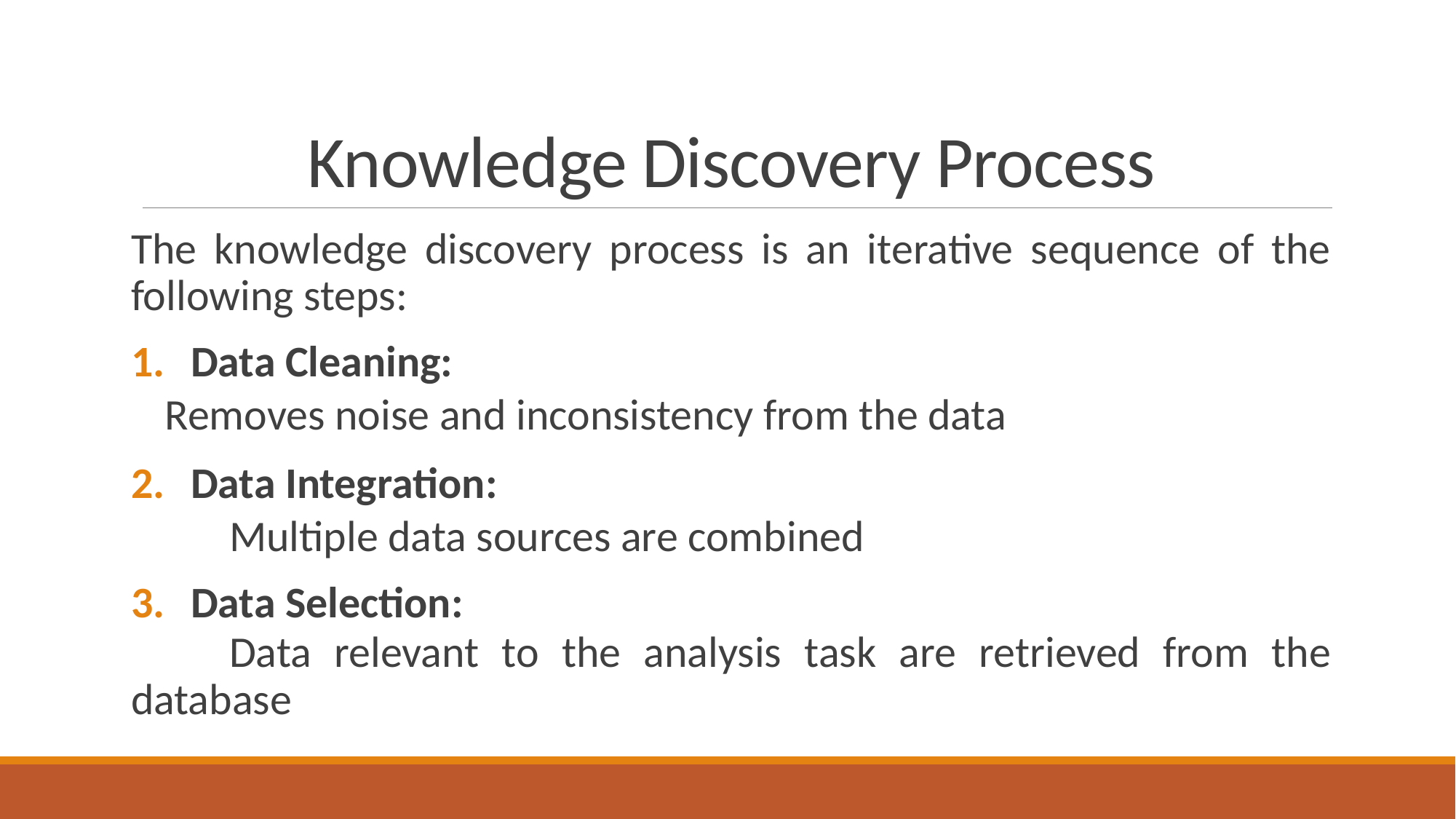

# Knowledge Discovery Process
The knowledge discovery process is an iterative sequence of the following steps:
Data Cleaning:
	Removes noise and inconsistency from the data
Data Integration:
	Multiple data sources are combined
Data Selection:
	Data relevant to the analysis task are retrieved from the database